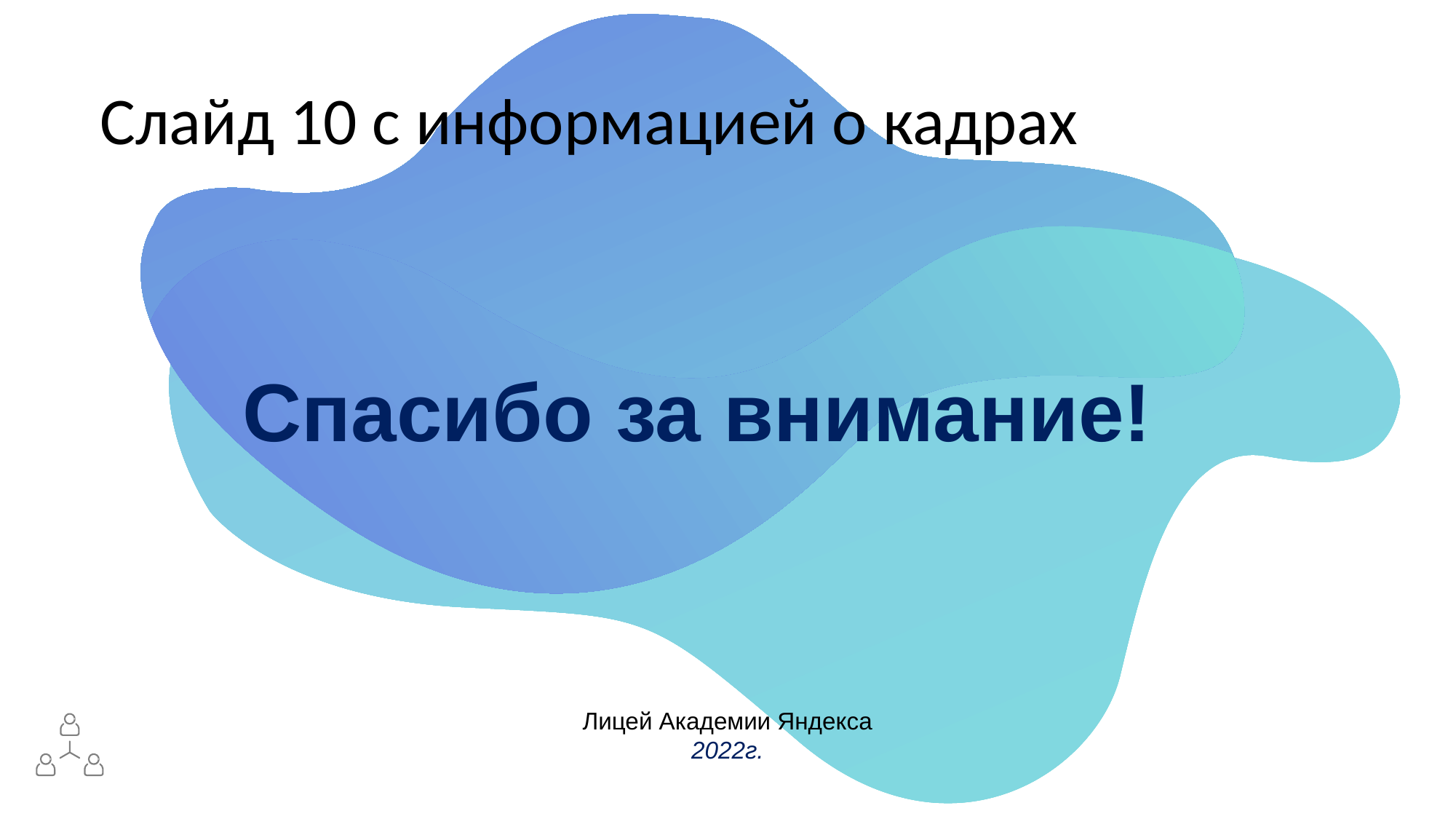

# Слайд 10 с информацией о кадрах
Спасибо за внимание!
Лицей Академии Яндекса
2022г.